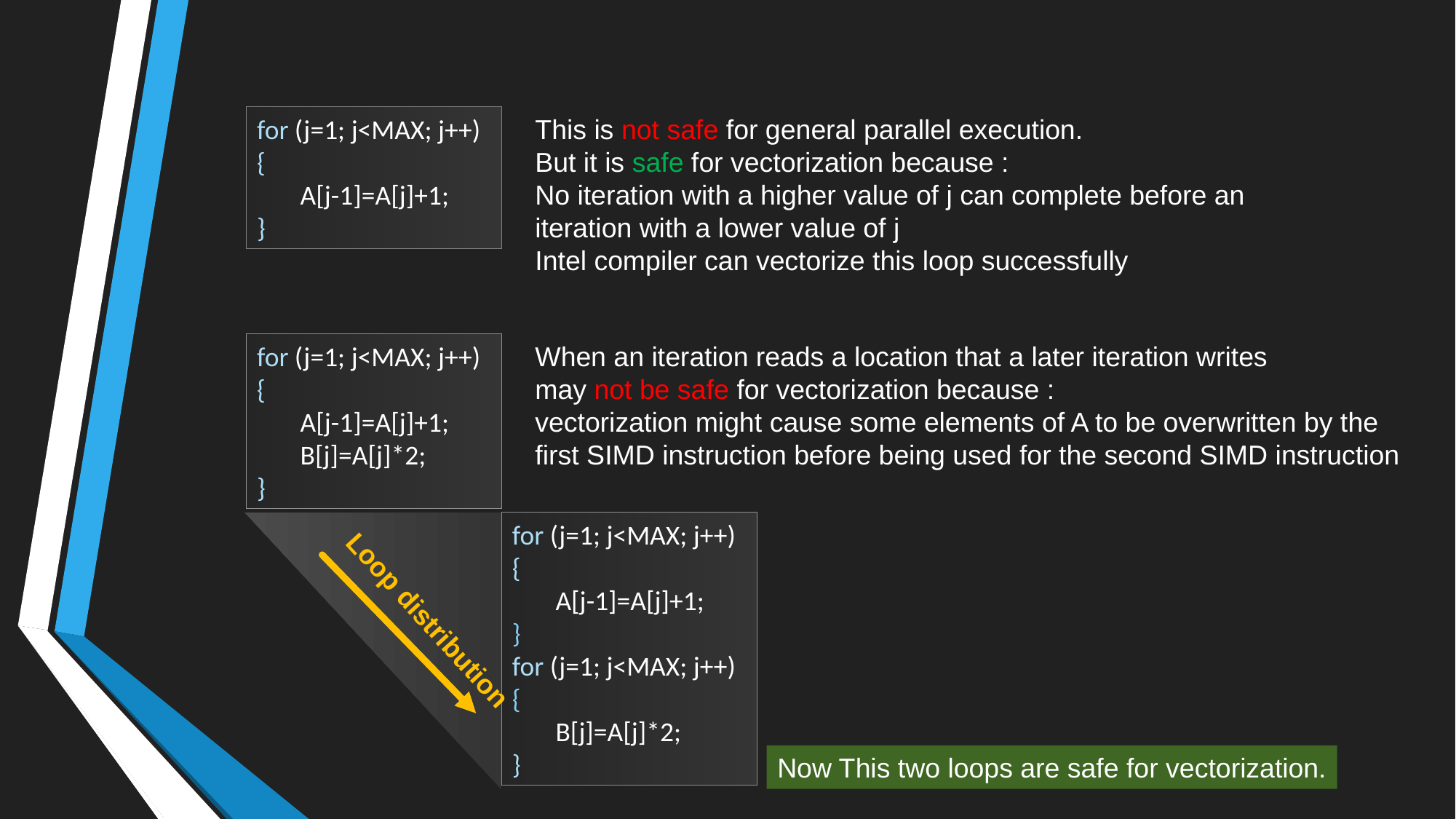

for (j=1; j<MAX; j++)
{
       A[j-1]=A[j]+1;
}
This is not safe for general parallel execution.
But it is safe for vectorization because :
No iteration with a higher value of j can complete before an iteration with a lower value of j
Intel compiler can vectorize this loop successfully
for (j=1; j<MAX; j++)
{
       A[j-1]=A[j]+1;
       B[j]=A[j]*2;
}
When an iteration reads a location that a later iteration writes
may not be safe for vectorization because :
vectorization might cause some elements of A to be overwritten by the first SIMD instruction before being used for the second SIMD instruction

for (j=1; j<MAX; j++)
{
       A[j-1]=A[j]+1;
}
for (j=1; j<MAX; j++)
{
       B[j]=A[j]*2;
}
Loop distribution
Now This two loops are safe for vectorization.